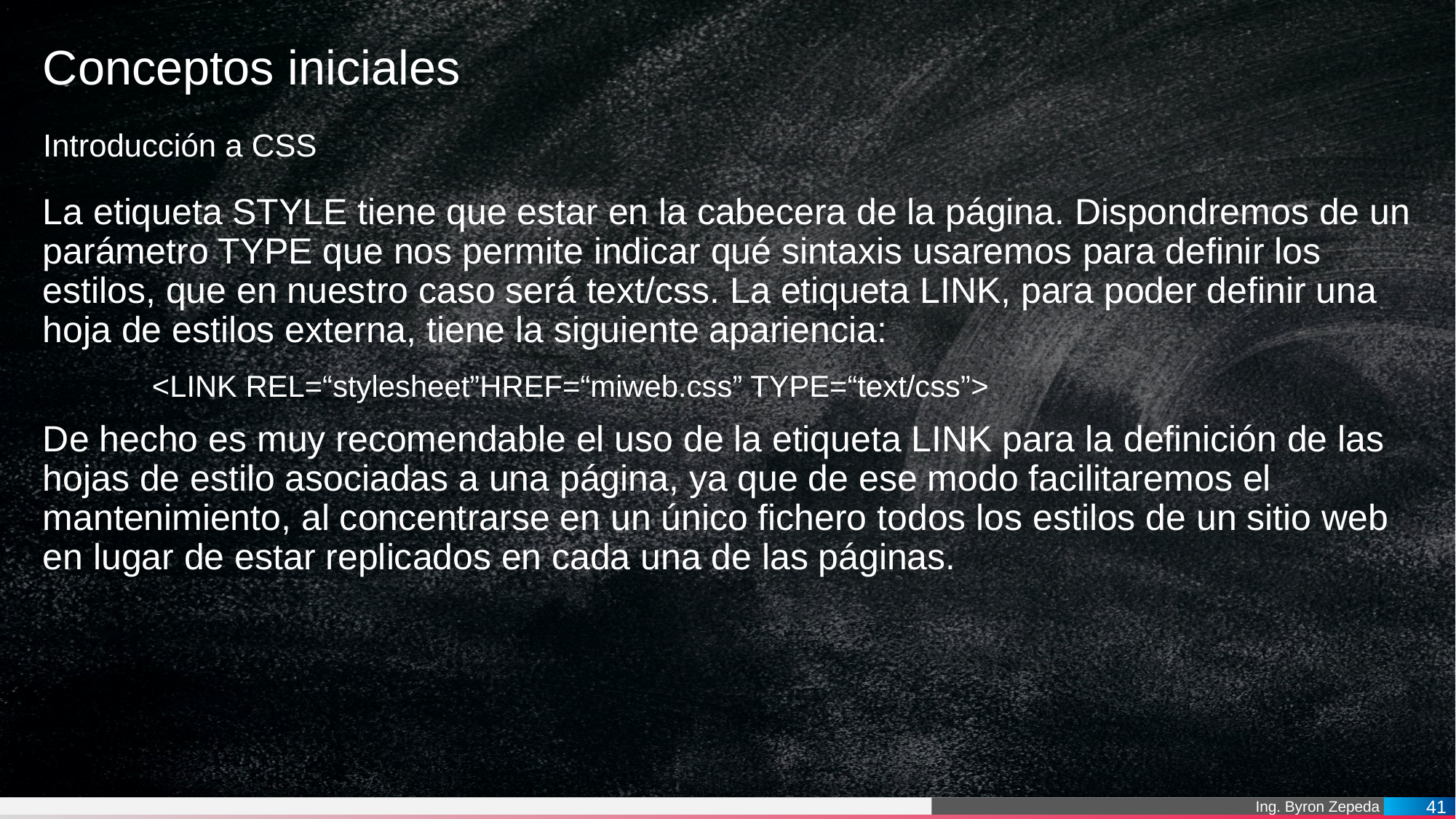

# Conceptos iniciales
Introducción a CSS
La etiqueta STYLE tiene que estar en la cabecera de la página. Dispondremos de un parámetro TYPE que nos permite indicar qué sintaxis usaremos para definir los estilos, que en nuestro caso será text/css. La etiqueta LINK, para poder definir una hoja de estilos externa, tiene la siguiente apariencia:
	<LINK REL=“stylesheet”HREF=“miweb.css” TYPE=“text/css”>
De hecho es muy recomendable el uso de la etiqueta LINK para la definición de las hojas de estilo asociadas a una página, ya que de ese modo facilitaremos el mantenimiento, al concentrarse en un único fichero todos los estilos de un sitio web en lugar de estar replicados en cada una de las páginas.

41